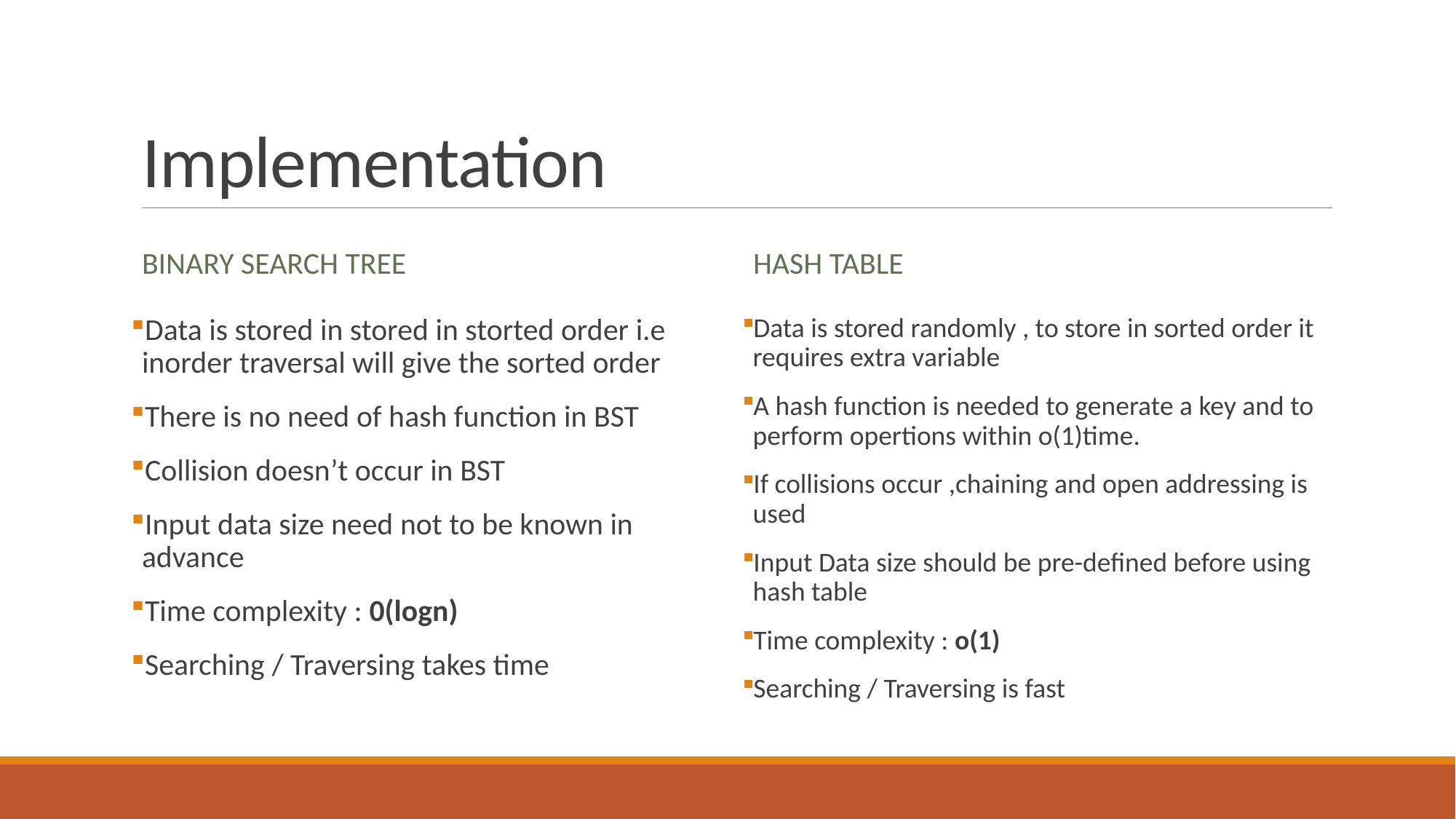

# Implementation
Binary search tree
Hash table
Data is stored in stored in storted order i.e inorder traversal will give the sorted order
There is no need of hash function in BST
Collision doesn’t occur in BST
Input data size need not to be known in advance
Time complexity : 0(logn)
Searching / Traversing takes time
Data is stored randomly , to store in sorted order it requires extra variable
A hash function is needed to generate a key and to perform opertions within o(1)time.
If collisions occur ,chaining and open addressing is used
Input Data size should be pre-defined before using hash table
Time complexity : o(1)
Searching / Traversing is fast